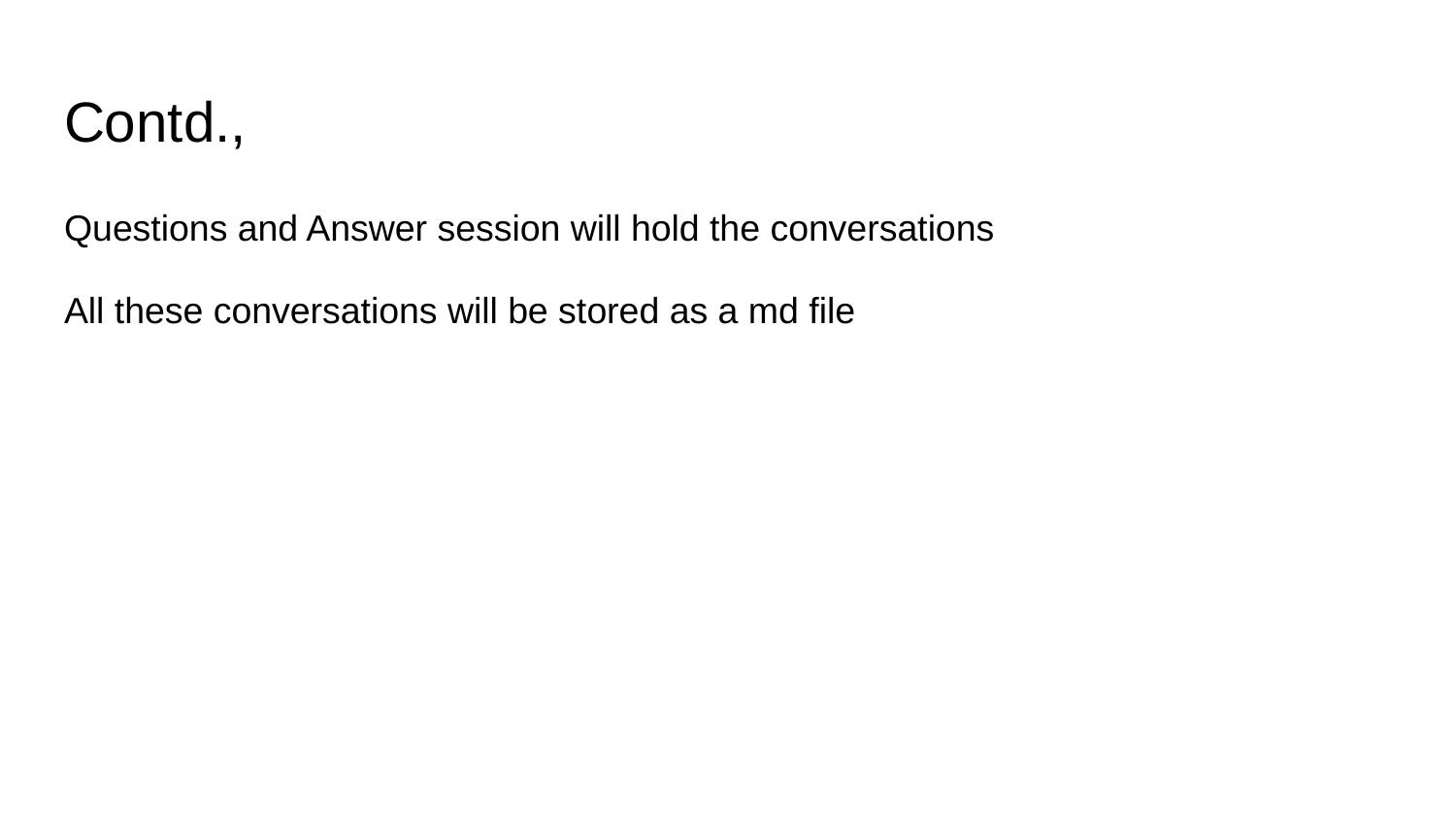

# Contd.,
Questions and Answer session will hold the conversations
All these conversations will be stored as a md file